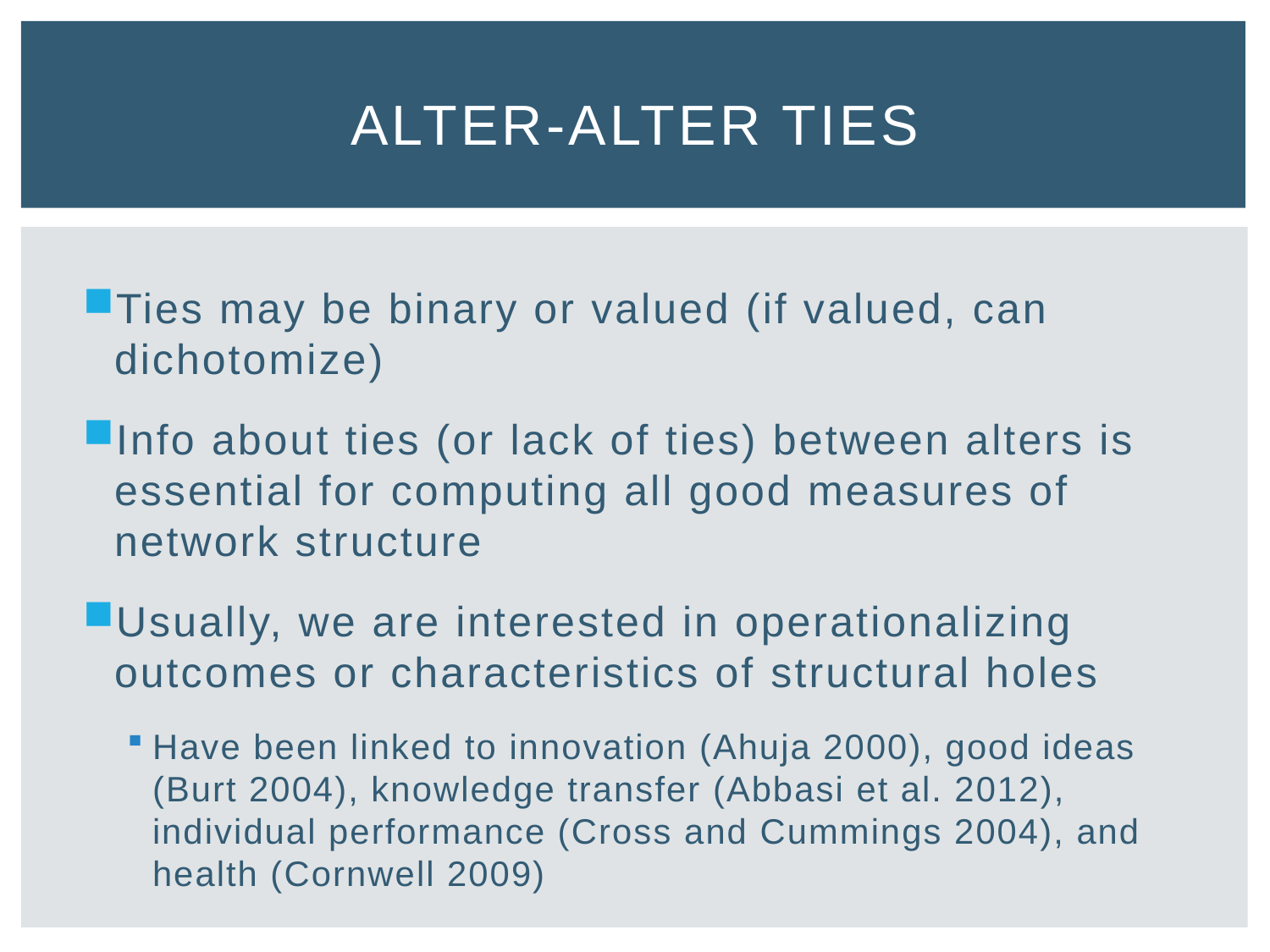

# Alter-alter ties
Ties may be binary or valued (if valued, can dichotomize)
Info about ties (or lack of ties) between alters is essential for computing all good measures of network structure
Usually, we are interested in operationalizing outcomes or characteristics of structural holes
Have been linked to innovation (Ahuja 2000), good ideas (Burt 2004), knowledge transfer (Abbasi et al. 2012), individual performance (Cross and Cummings 2004), and health (Cornwell 2009)